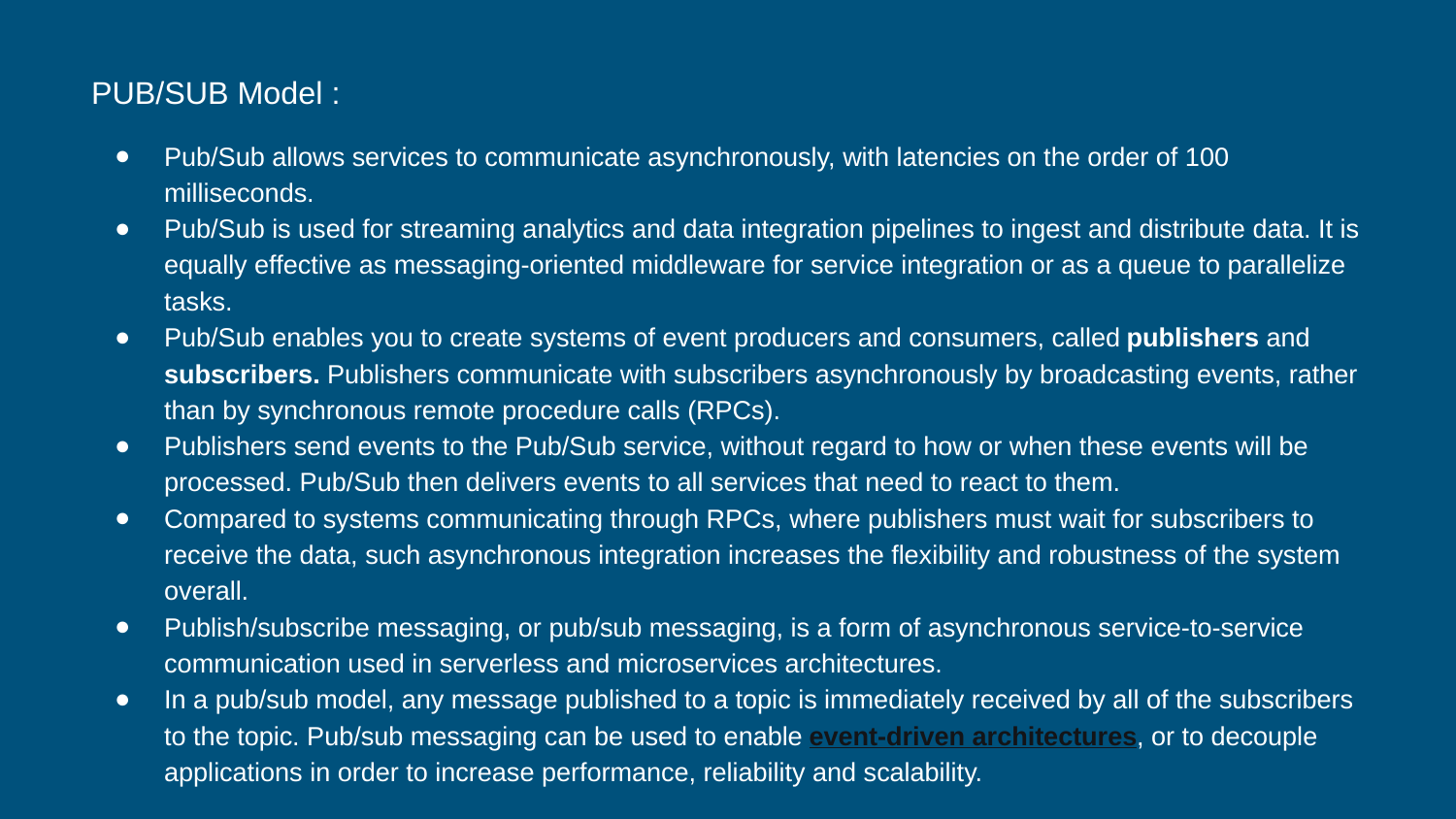

# PUB/SUB Model :
Pub/Sub allows services to communicate asynchronously, with latencies on the order of 100 milliseconds.
Pub/Sub is used for streaming analytics and data integration pipelines to ingest and distribute data. It is equally effective as messaging-oriented middleware for service integration or as a queue to parallelize tasks.
Pub/Sub enables you to create systems of event producers and consumers, called publishers and subscribers. Publishers communicate with subscribers asynchronously by broadcasting events, rather than by synchronous remote procedure calls (RPCs).
Publishers send events to the Pub/Sub service, without regard to how or when these events will be processed. Pub/Sub then delivers events to all services that need to react to them.
Compared to systems communicating through RPCs, where publishers must wait for subscribers to receive the data, such asynchronous integration increases the flexibility and robustness of the system overall.
Publish/subscribe messaging, or pub/sub messaging, is a form of asynchronous service-to-service communication used in serverless and microservices architectures.
In a pub/sub model, any message published to a topic is immediately received by all of the subscribers to the topic. Pub/sub messaging can be used to enable event-driven architectures, or to decouple applications in order to increase performance, reliability and scalability.